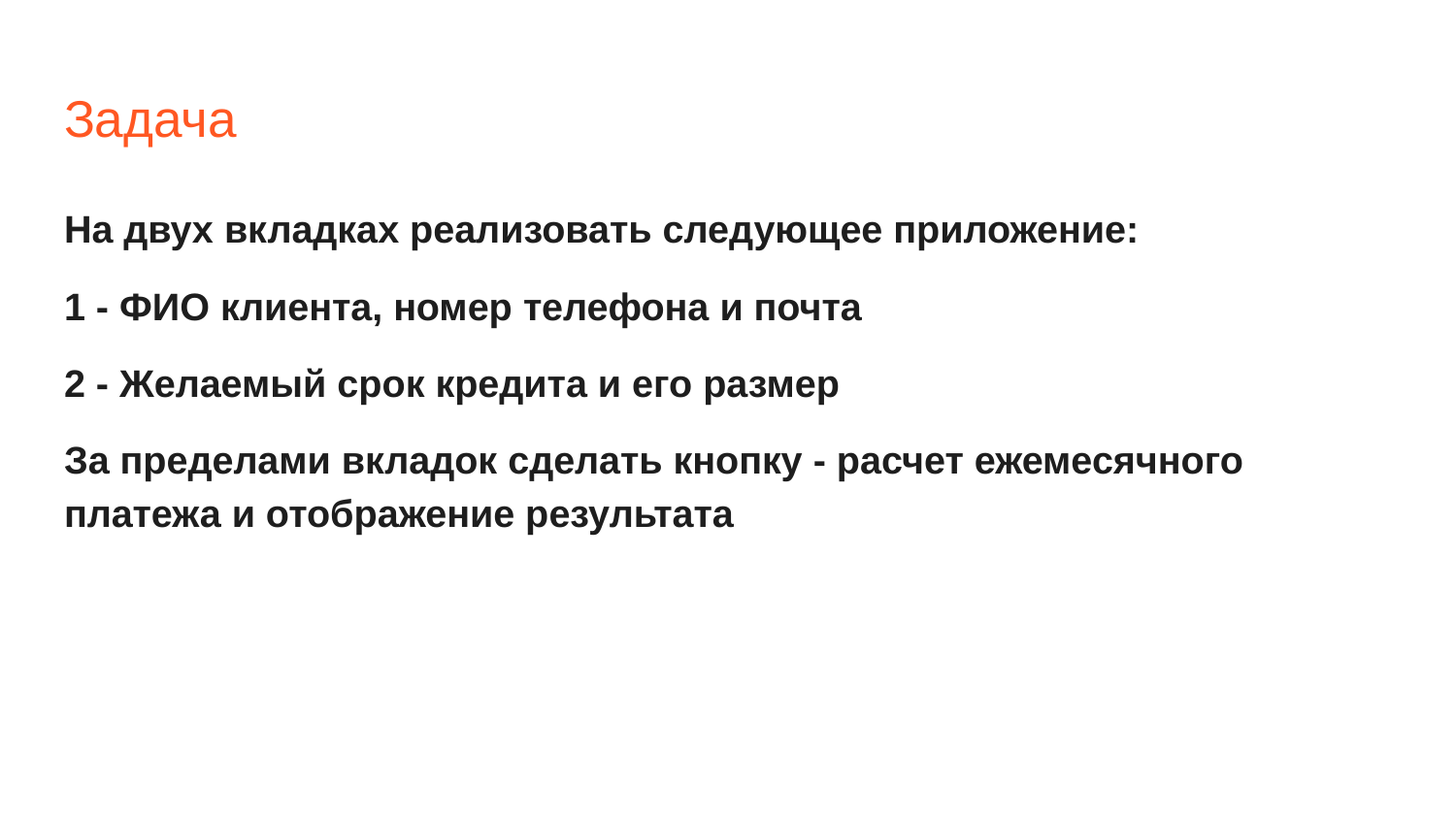

# Задача
На двух вкладках реализовать следующее приложение:
1 - ФИО клиента, номер телефона и почта
2 - Желаемый срок кредита и его размер
За пределами вкладок сделать кнопку - расчет ежемесячного платежа и отображение результата